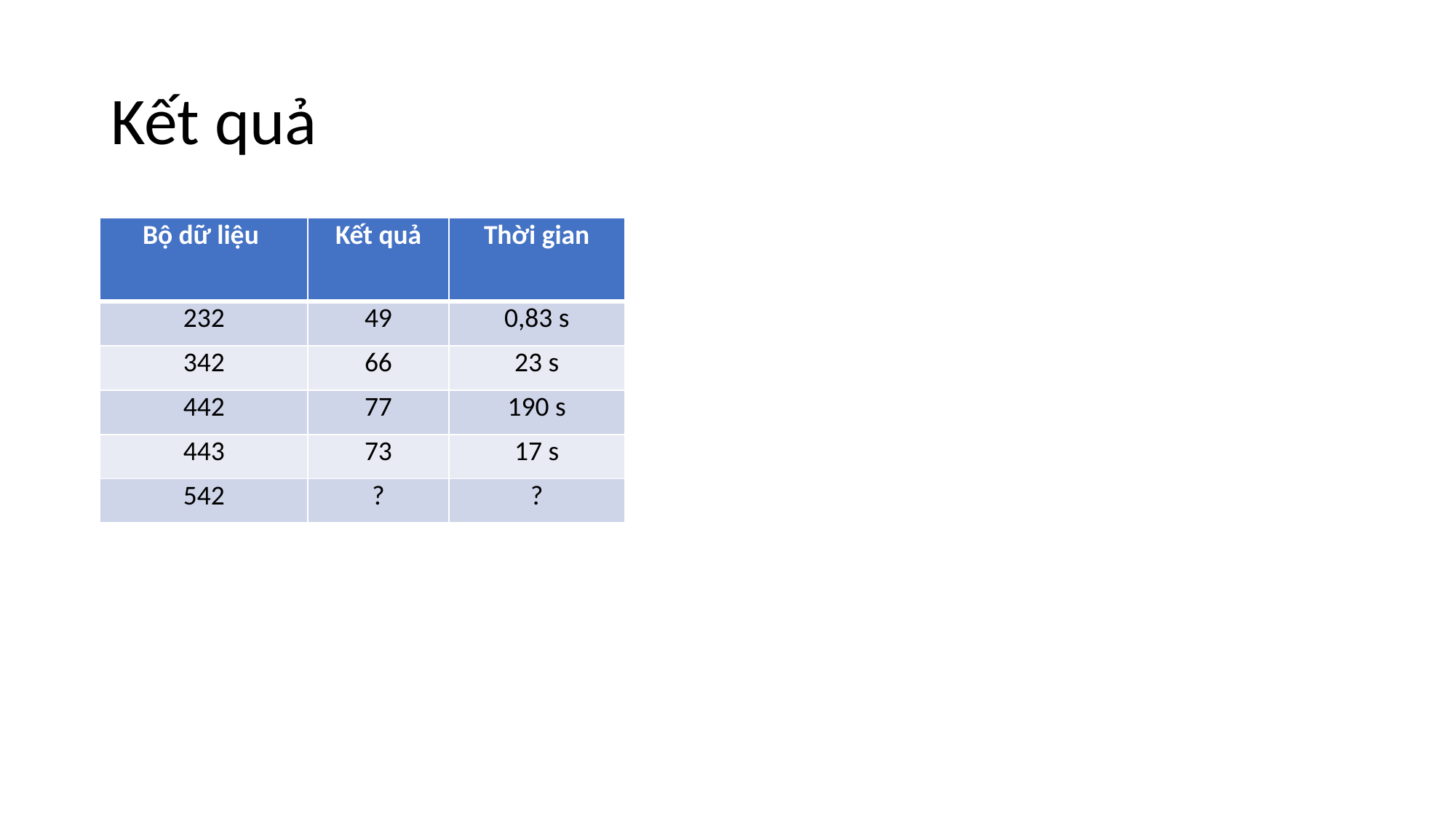

# Kết quả

| Bộ dữ liệu | Kết quả | Thời gian |
| --- | --- | --- |
| 232 | 49 | 0,83 s |
| 342 | 66 | 23 s |
| 442 | 77 | 190 s |
| 443 | 73 | 17 s |
| 542 | ? | ? |